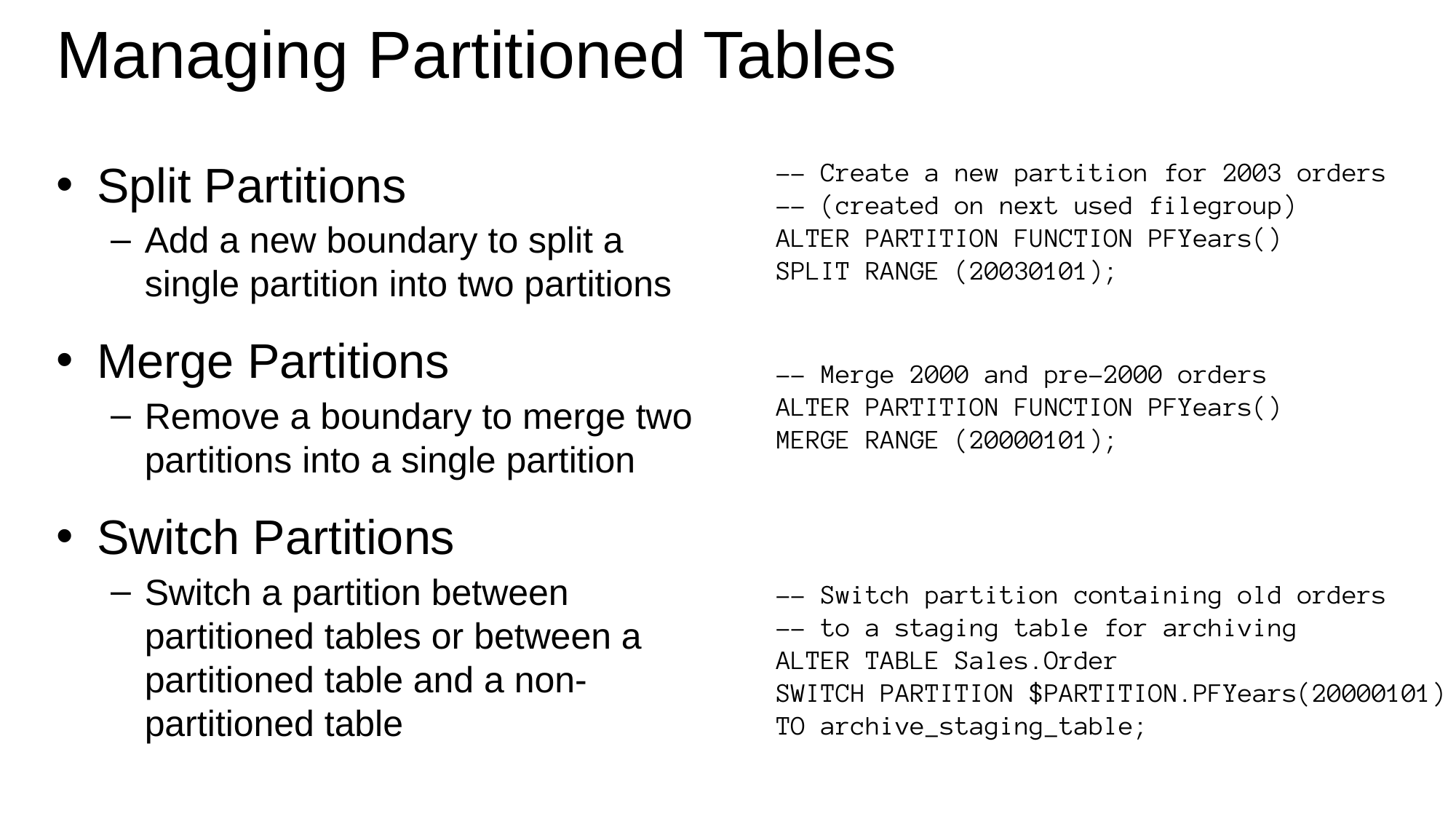

# Managing Partitioned Tables
Split Partitions
Add a new boundary to split a single partition into two partitions
Merge Partitions
Remove a boundary to merge two partitions into a single partition
Switch Partitions
Switch a partition between partitioned tables or between a partitioned table and a non-partitioned table
-- Create a new partition for 2003 orders
-- (created on next used filegroup)
ALTER PARTITION FUNCTION PFYears()
SPLIT RANGE (20030101);
-- Merge 2000 and pre-2000 orders
ALTER PARTITION FUNCTION PFYears()
MERGE RANGE (20000101);
-- Switch partition containing old orders
-- to a staging table for archiving
ALTER TABLE Sales.Order
SWITCH PARTITION $PARTITION.PFYears(20000101)
TO archive_staging_table;